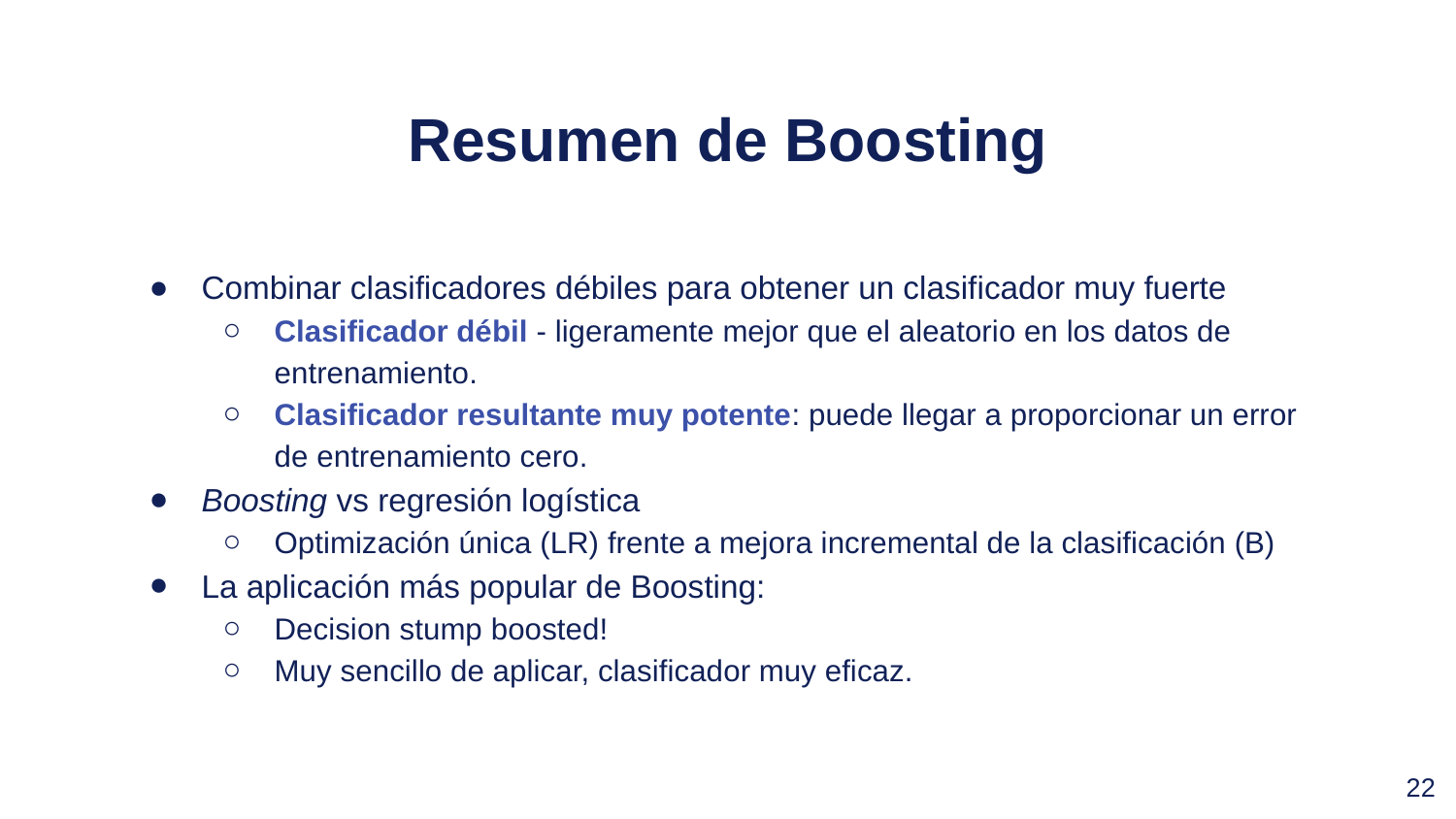

Resumen de Boosting
Combinar clasificadores débiles para obtener un clasificador muy fuerte
Clasificador débil - ligeramente mejor que el aleatorio en los datos de entrenamiento.
Clasificador resultante muy potente: puede llegar a proporcionar un error de entrenamiento cero.
Boosting vs regresión logística
Optimización única (LR) frente a mejora incremental de la clasificación (B)
La aplicación más popular de Boosting:
Decision stump boosted!
Muy sencillo de aplicar, clasificador muy eficaz.
22